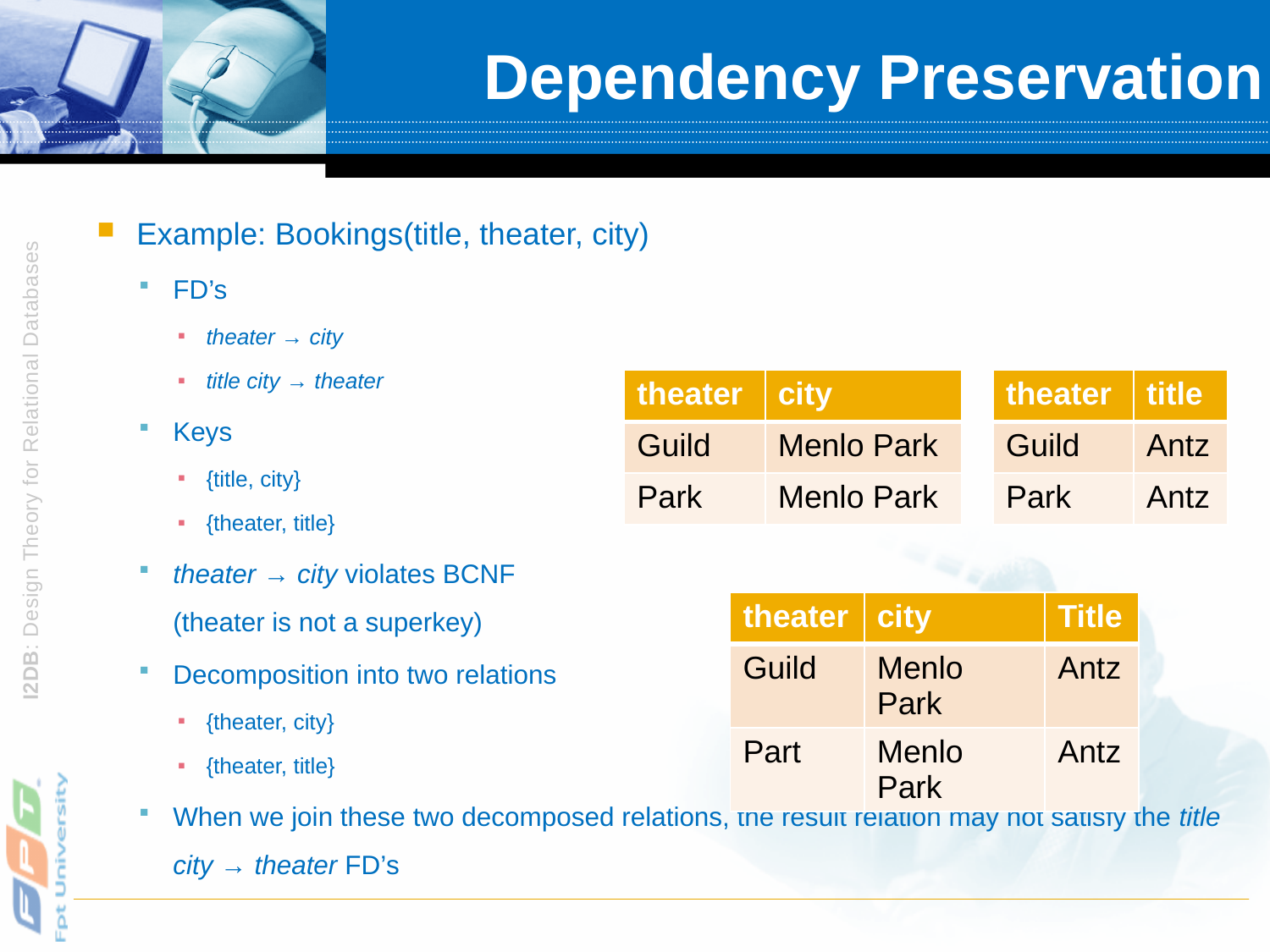

# Dependency Preservation
Example: Bookings(title, theater, city)
FD’s
theater → city
title city → theater
Keys
{title, city}
{theater, title}
theater → city violates BCNF
(theater is not a superkey)
Decomposition into two relations
{theater, city}
{theater, title}
When we join these two decomposed relations, the result relation may not satisfy the title city → theater FD’s
| theater | city |
| --- | --- |
| Guild | Menlo Park |
| Park | Menlo Park |
| theater | title |
| --- | --- |
| Guild | Antz |
| Park | Antz |
| theater | city | Title |
| --- | --- | --- |
| Guild | Menlo Park | Antz |
| Part | Menlo Park | Antz |